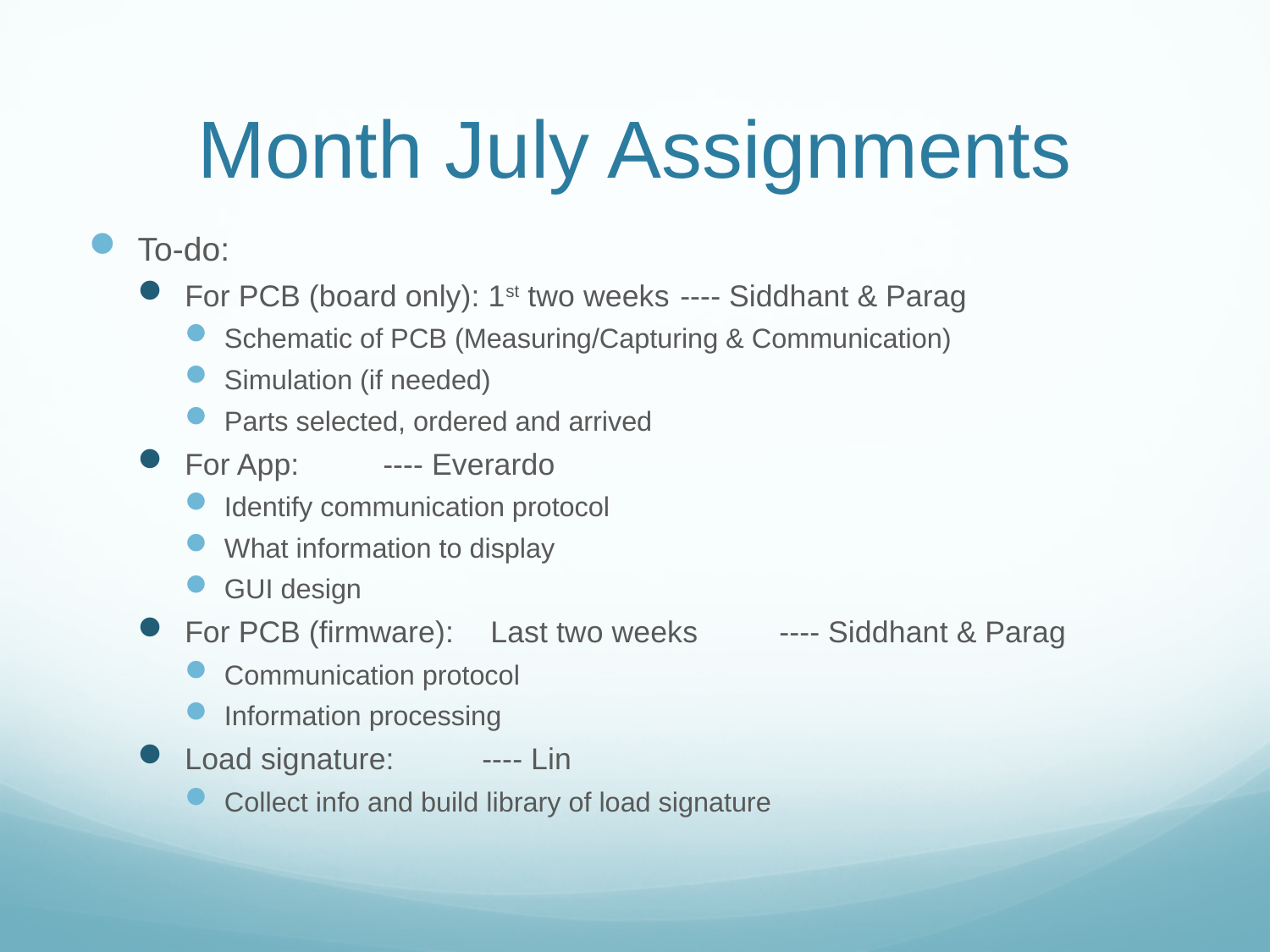

# Month July Assignments
To-do:
For PCB (board only): 1st two weeks		---- Siddhant & Parag
Schematic of PCB (Measuring/Capturing & Communication)
Simulation (if needed)
Parts selected, ordered and arrived
For App:					---- Everardo
Identify communication protocol
What information to display
GUI design
For PCB (firmware):	 Last two weeks		---- Siddhant & Parag
Communication protocol
Information processing
Load signature: 				---- Lin
Collect info and build library of load signature